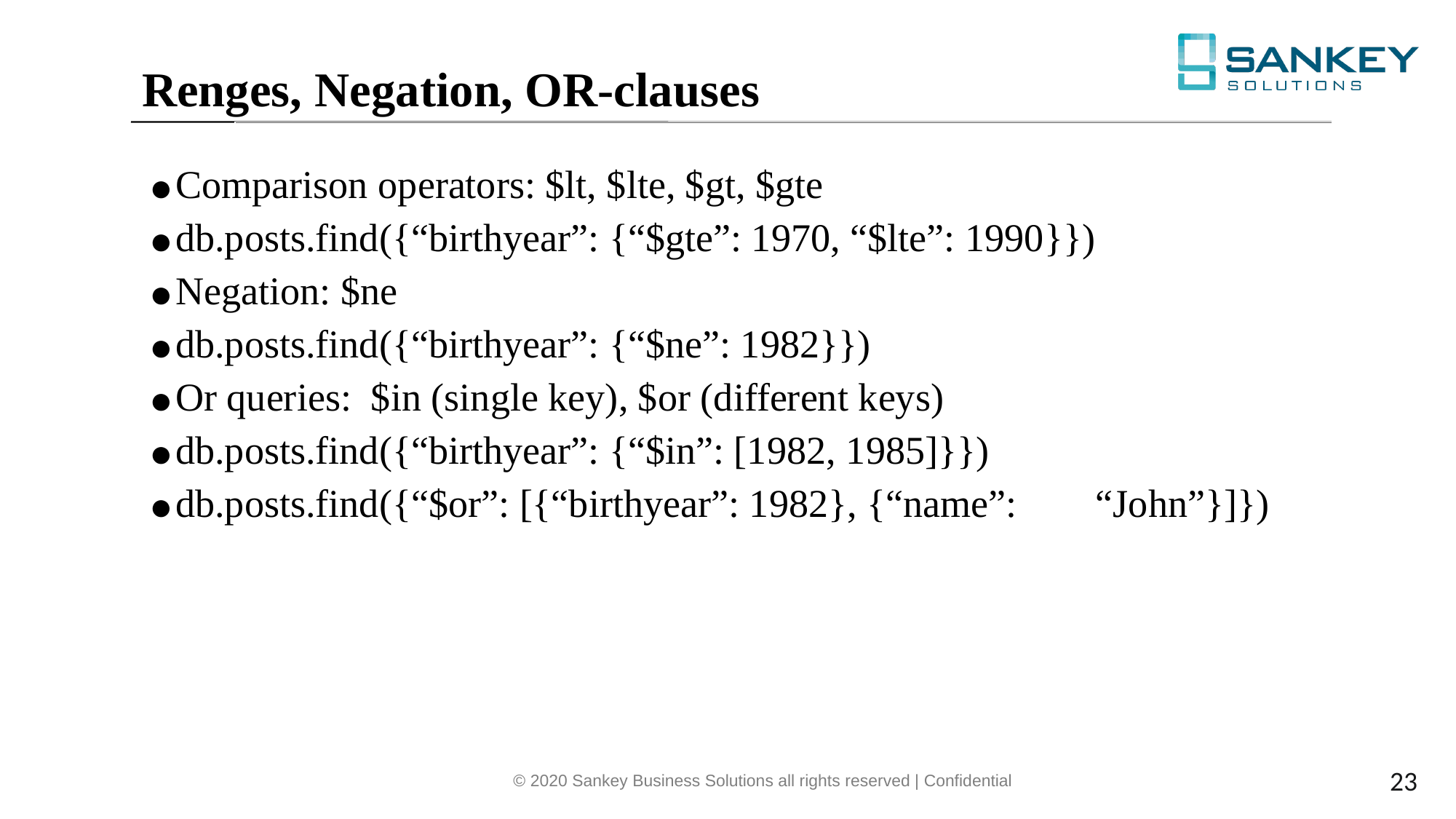

Renges, Negation, OR-clauses

Comparison operators: $lt, $lte, $gt, $gte
db.posts.find({“birthyear”: {“$gte”: 1970, “$lte”: 1990}})
Negation: $ne
db.posts.find({“birthyear”: {“$ne”: 1982}})
Or queries:  $in (single key), $or (different keys)
db.posts.find({“birthyear”: {“$in”: [1982, 1985]}})
db.posts.find({“$or”: [{“birthyear”: 1982}, {“name”:        “John”}]})